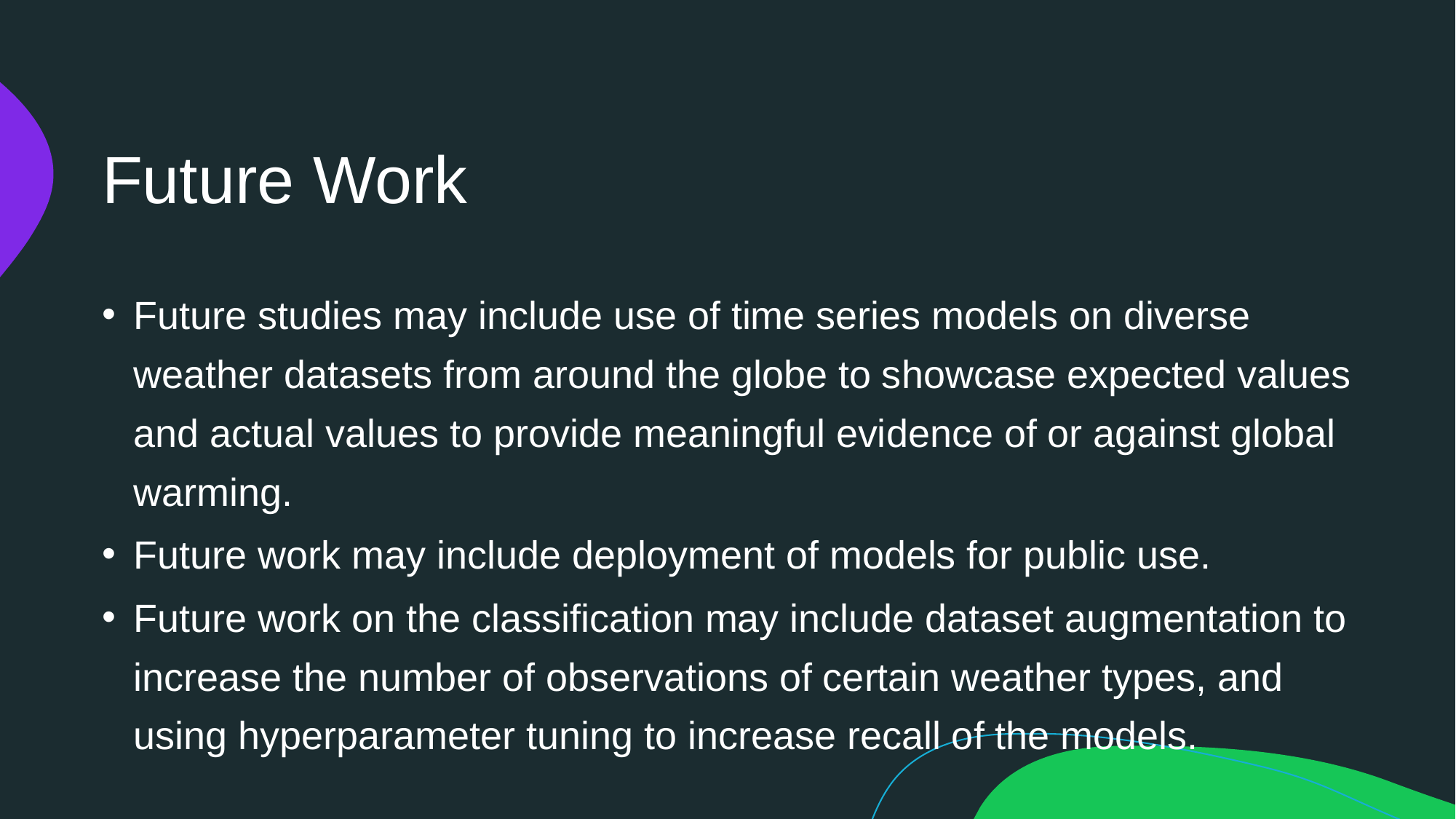

# Future Work
Future studies may include use of time series models on diverse weather datasets from around the globe to showcase expected values and actual values to provide meaningful evidence of or against global warming.
Future work may include deployment of models for public use.
Future work on the classification may include dataset augmentation to increase the number of observations of certain weather types, and using hyperparameter tuning to increase recall of the models.